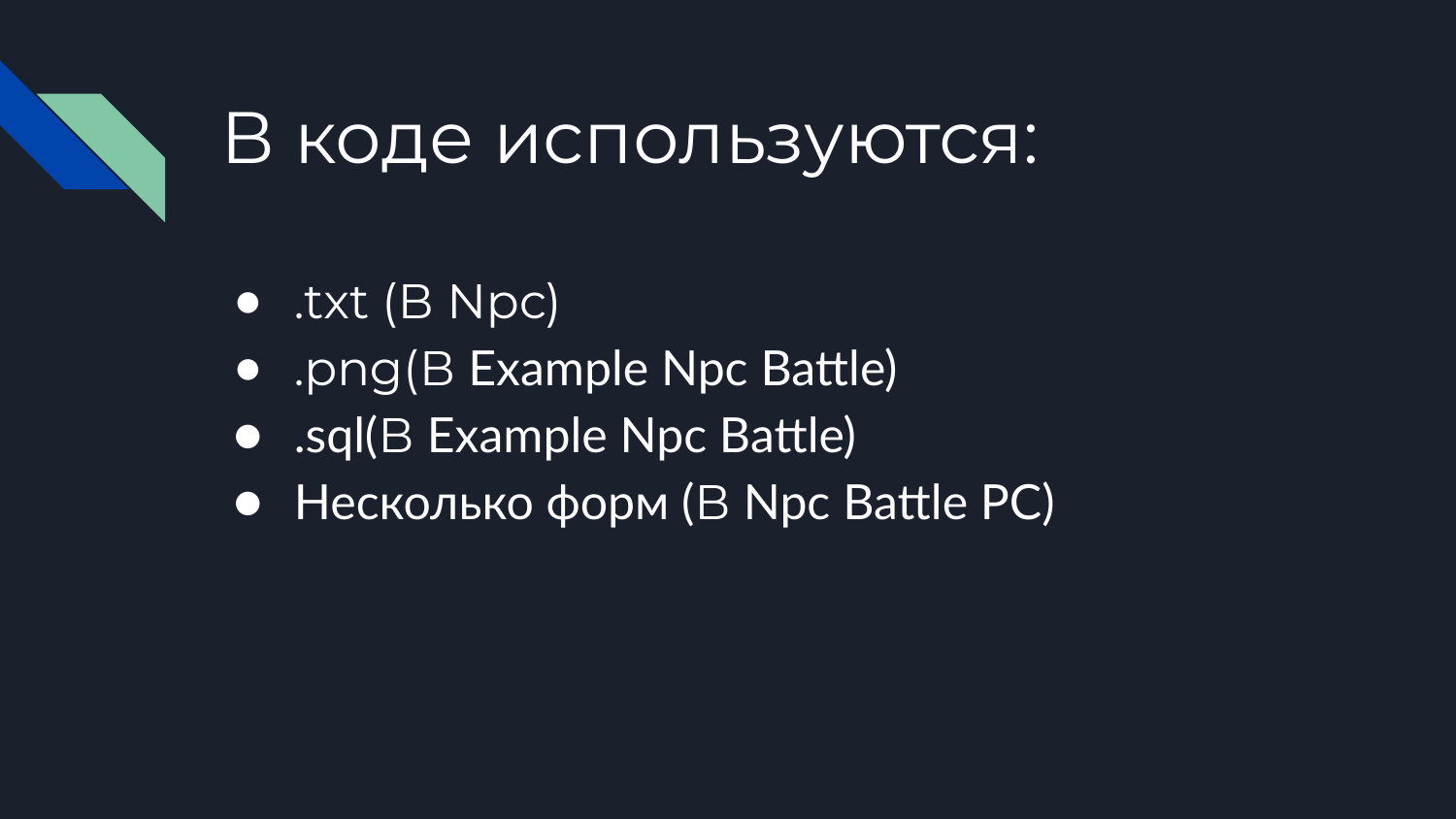

# В коде используются:
.txt (В Npc)
.png(В Example Npc Battle)
.sql(В Example Npc Battle)
Несколько форм (В Npc Battle PC)